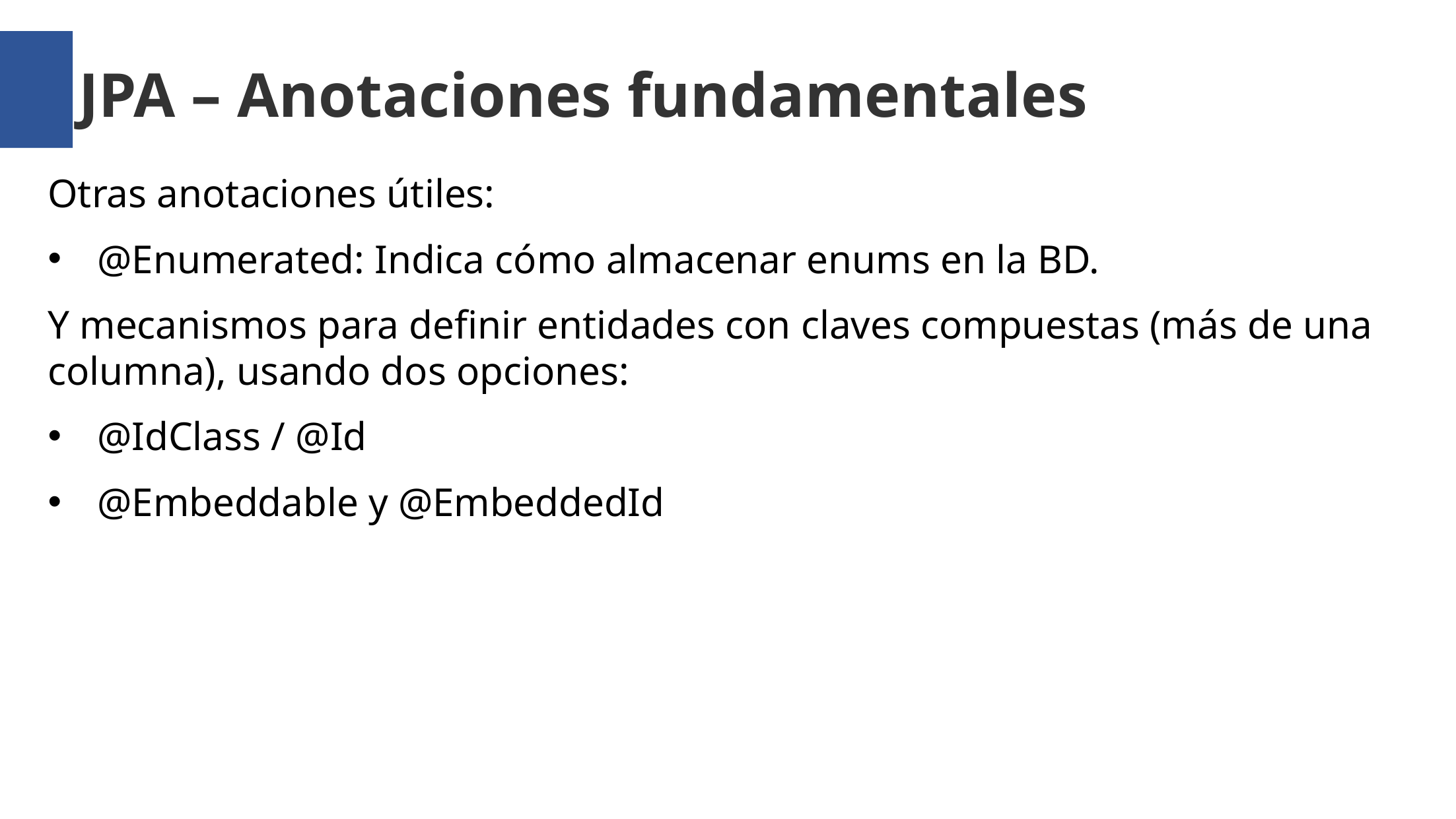

JPA – Anotaciones fundamentales
Otras anotaciones útiles:
@Enumerated: Indica cómo almacenar enums en la BD.
Y mecanismos para definir entidades con claves compuestas (más de una columna), usando dos opciones:
@IdClass / @Id
@Embeddable y @EmbeddedId